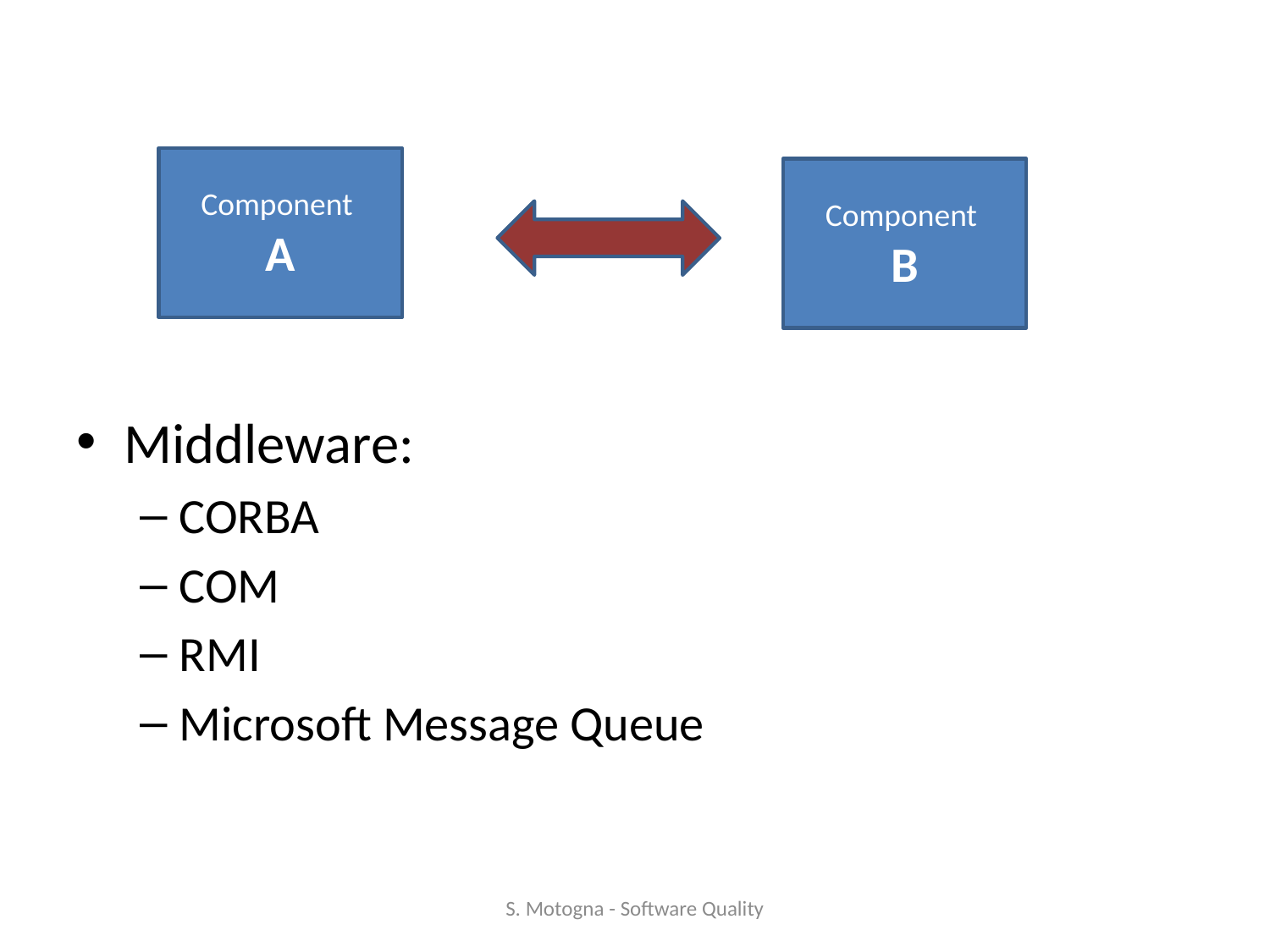

Middleware:
CORBA
COM
RMI
Microsoft Message Queue
Component
A
Component
B

S. Motogna - Software Quality